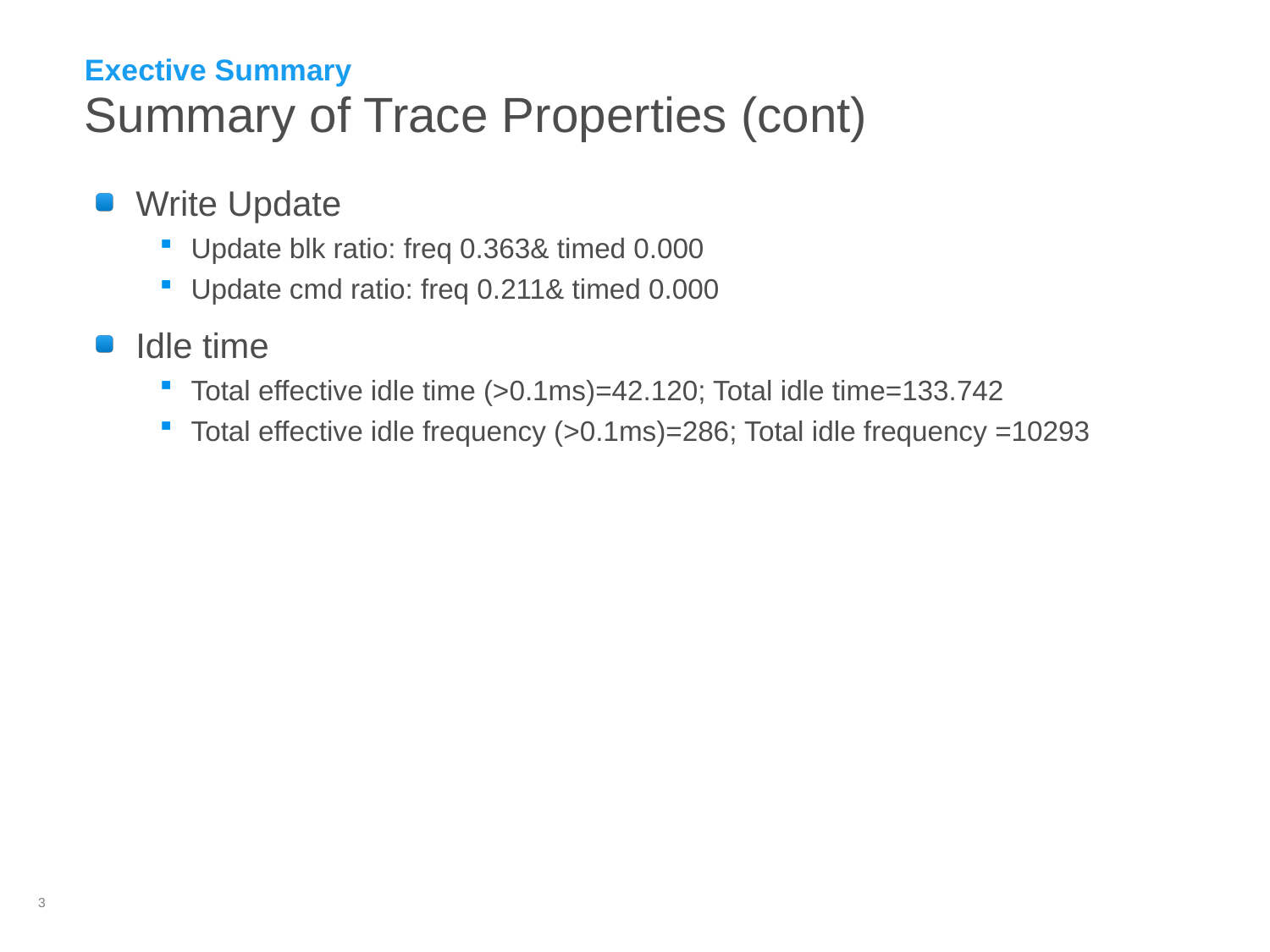

Exective Summary
# Summary of Trace Properties (cont)
Write Update
Update blk ratio: freq 0.363& timed 0.000
Update cmd ratio: freq 0.211& timed 0.000
Idle time
Total effective idle time (>0.1ms)=42.120; Total idle time=133.742
Total effective idle frequency (>0.1ms)=286; Total idle frequency =10293